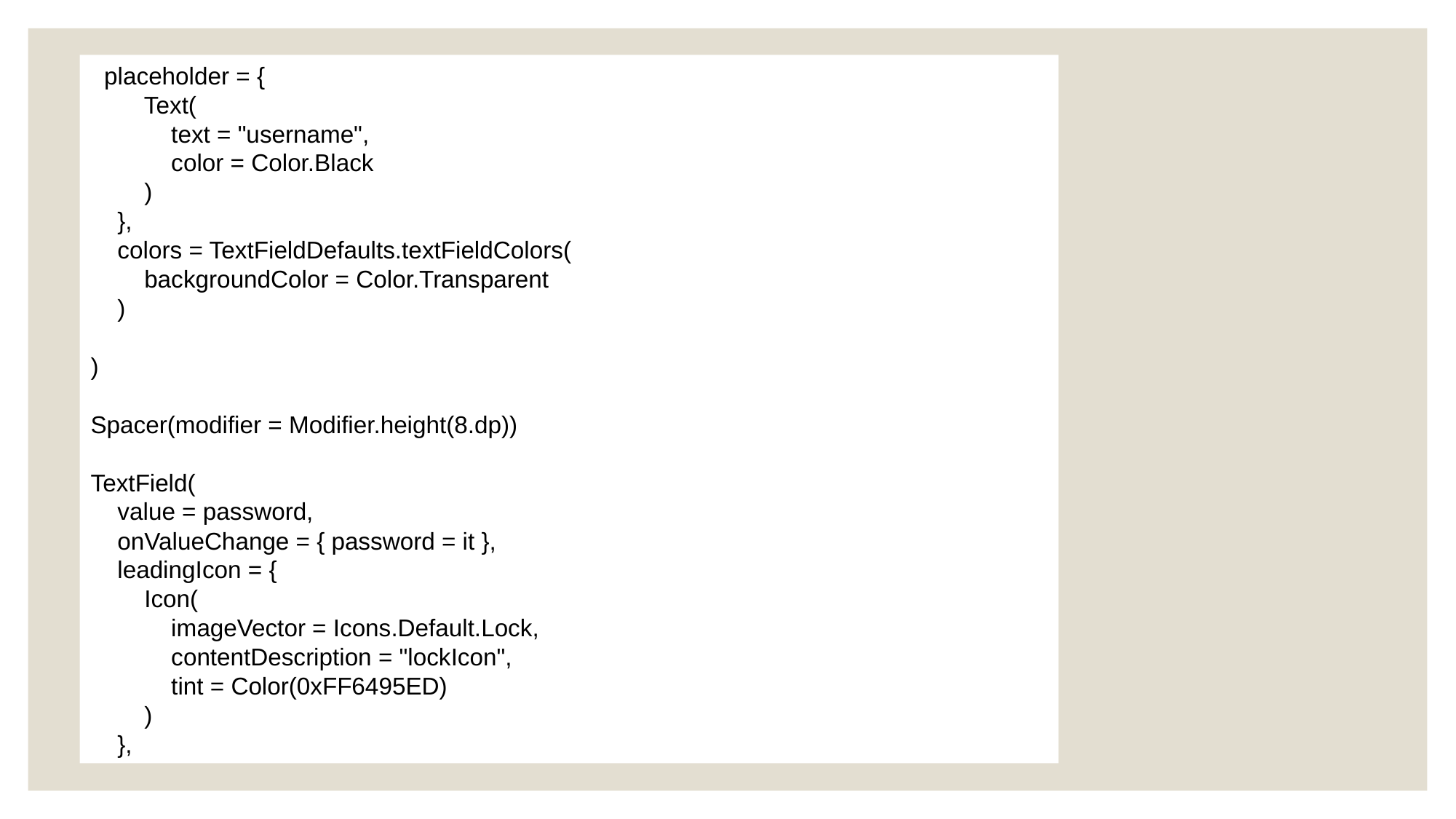

placeholder = {
        Text(
            text = "username",
            color = Color.Black
        )
    },
    colors = TextFieldDefaults.textFieldColors(
        backgroundColor = Color.Transparent
    )
)
Spacer(modifier = Modifier.height(8.dp))
TextField(
    value = password,
    onValueChange = { password = it },
    leadingIcon = {
        Icon(
            imageVector = Icons.Default.Lock,
            contentDescription = "lockIcon",
            tint = Color(0xFF6495ED)
        )
    },